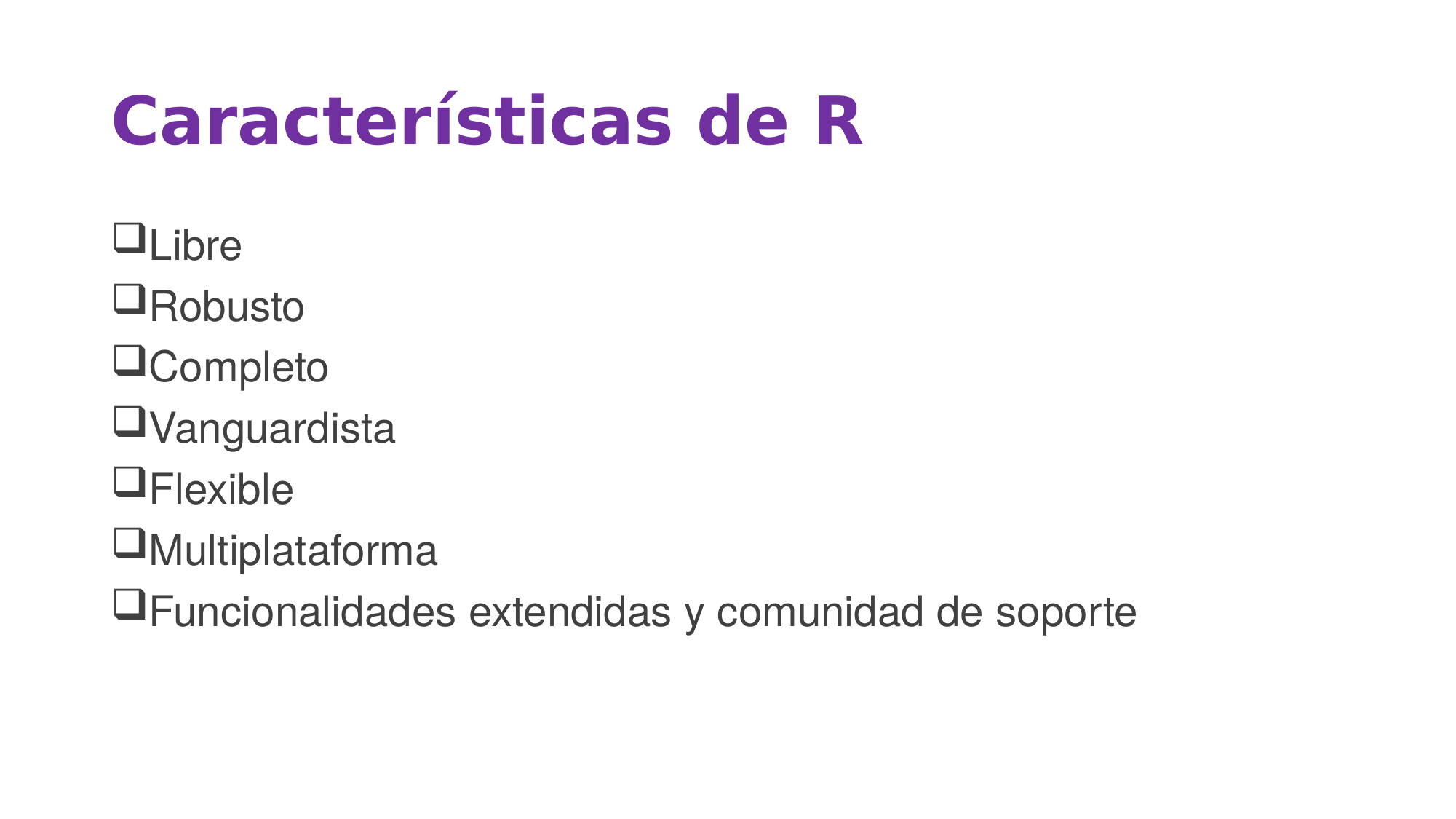

# Características de R
Libre
Robusto
Completo
Vanguardista
Flexible
Multiplataforma
Funcionalidades extendidas y comunidad de soporte